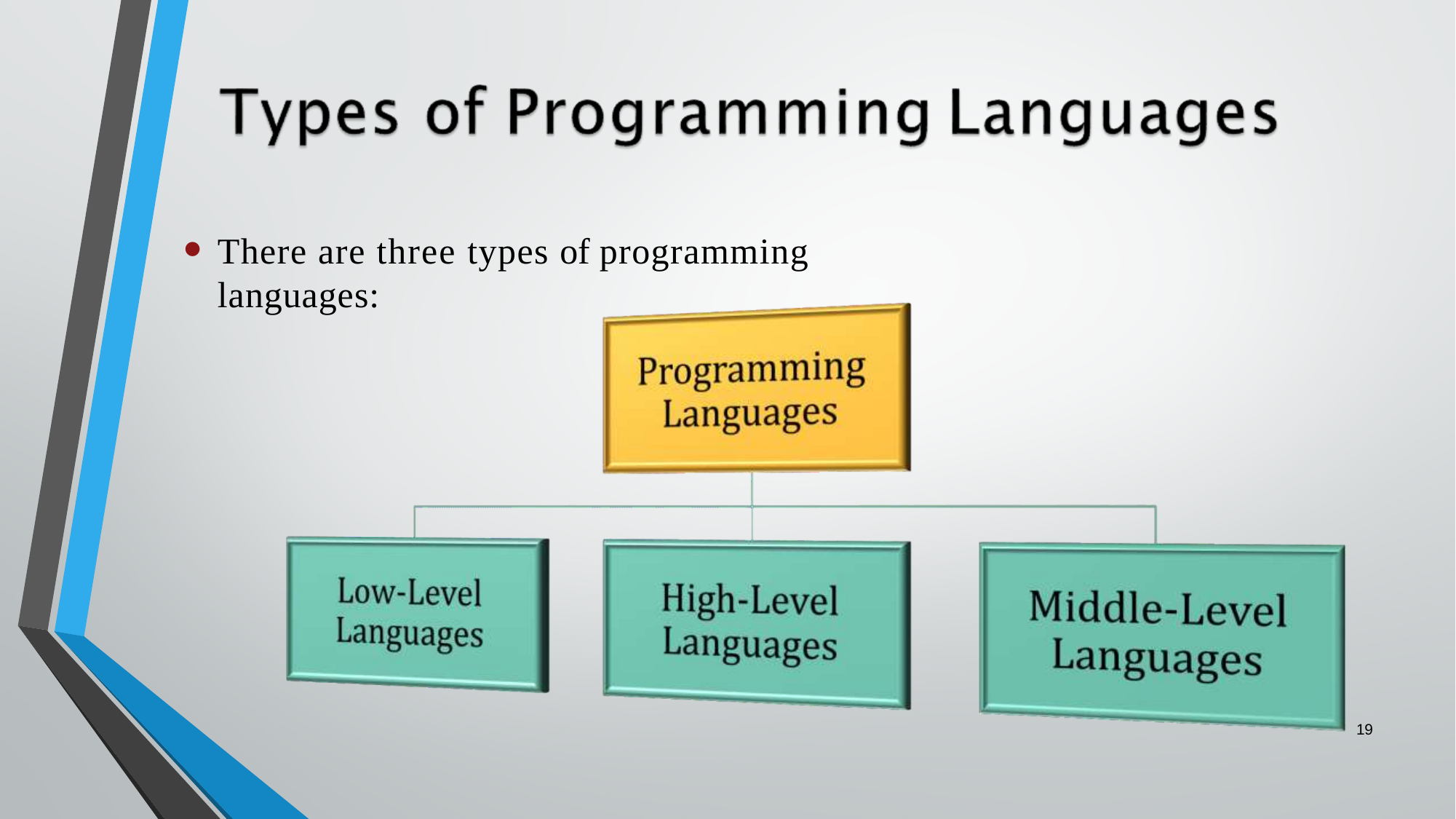

There are three types of programming languages:

19